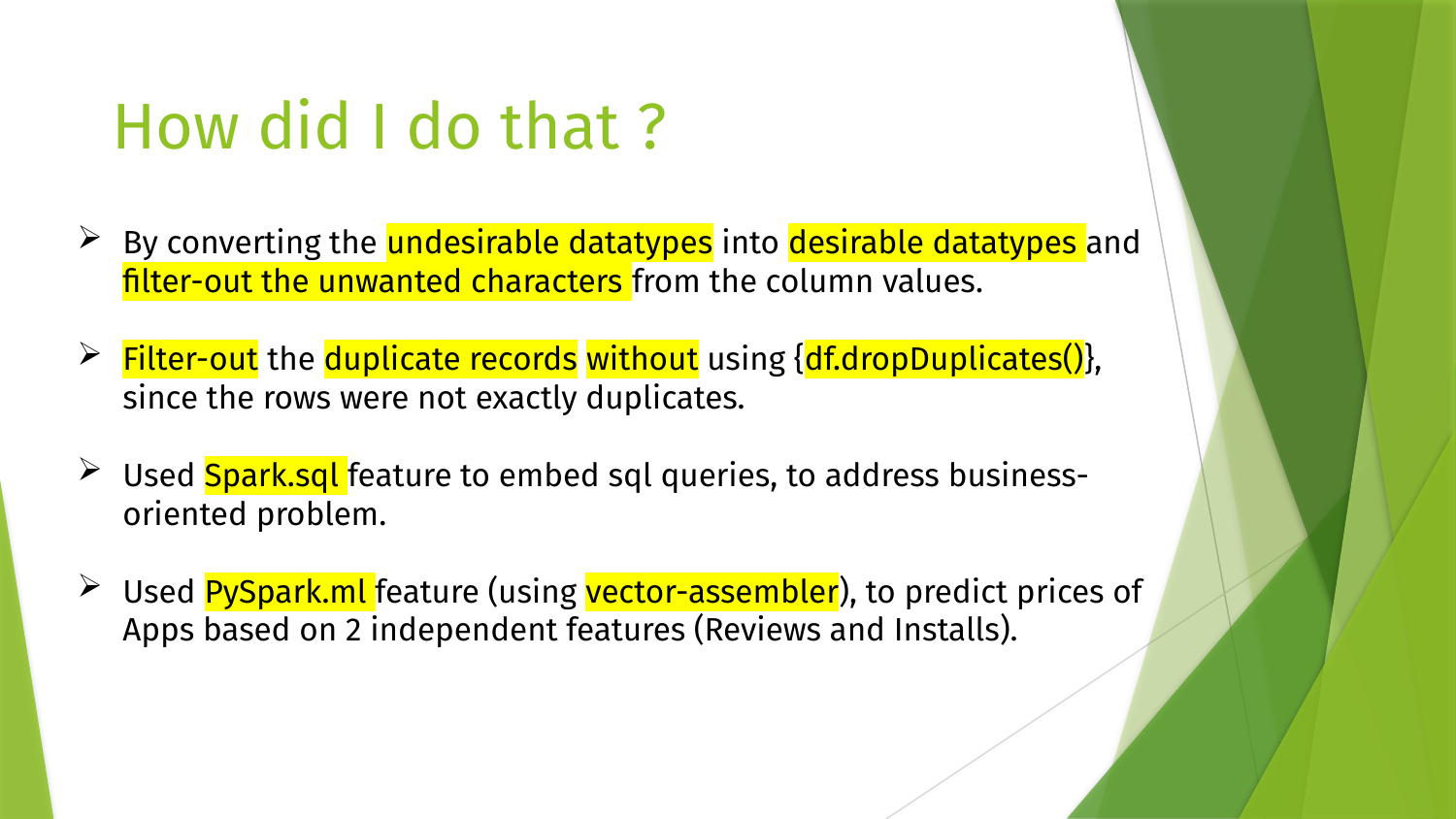

How did I do that ?
By converting the undesirable datatypes into desirable datatypes and filter-out the unwanted characters from the column values.

Filter-out the duplicate records without using {df.dropDuplicates()}, since the rows were not exactly duplicates.

Used Spark.sql feature to embed sql queries, to address business-oriented problem.

Used PySpark.ml feature (using vector-assembler), to predict prices of Apps based on 2 independent features (Reviews and Installs).